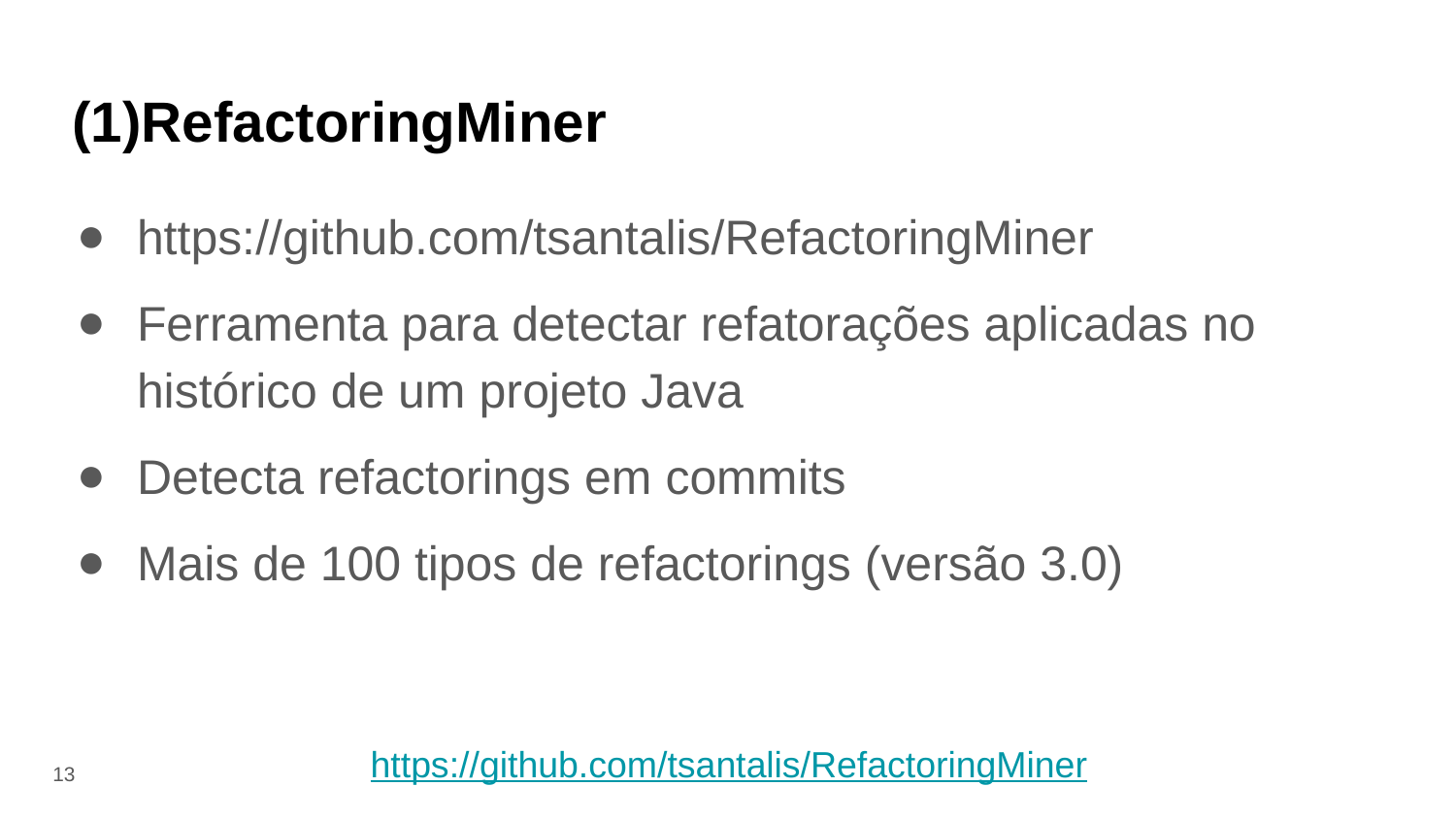

# RefactoringMiner
https://github.com/tsantalis/RefactoringMiner
Ferramenta para detectar refatorações aplicadas no histórico de um projeto Java
Detecta refactorings em commits
Mais de 100 tipos de refactorings (versão 3.0)

https://github.com/tsantalis/RefactoringMiner
13